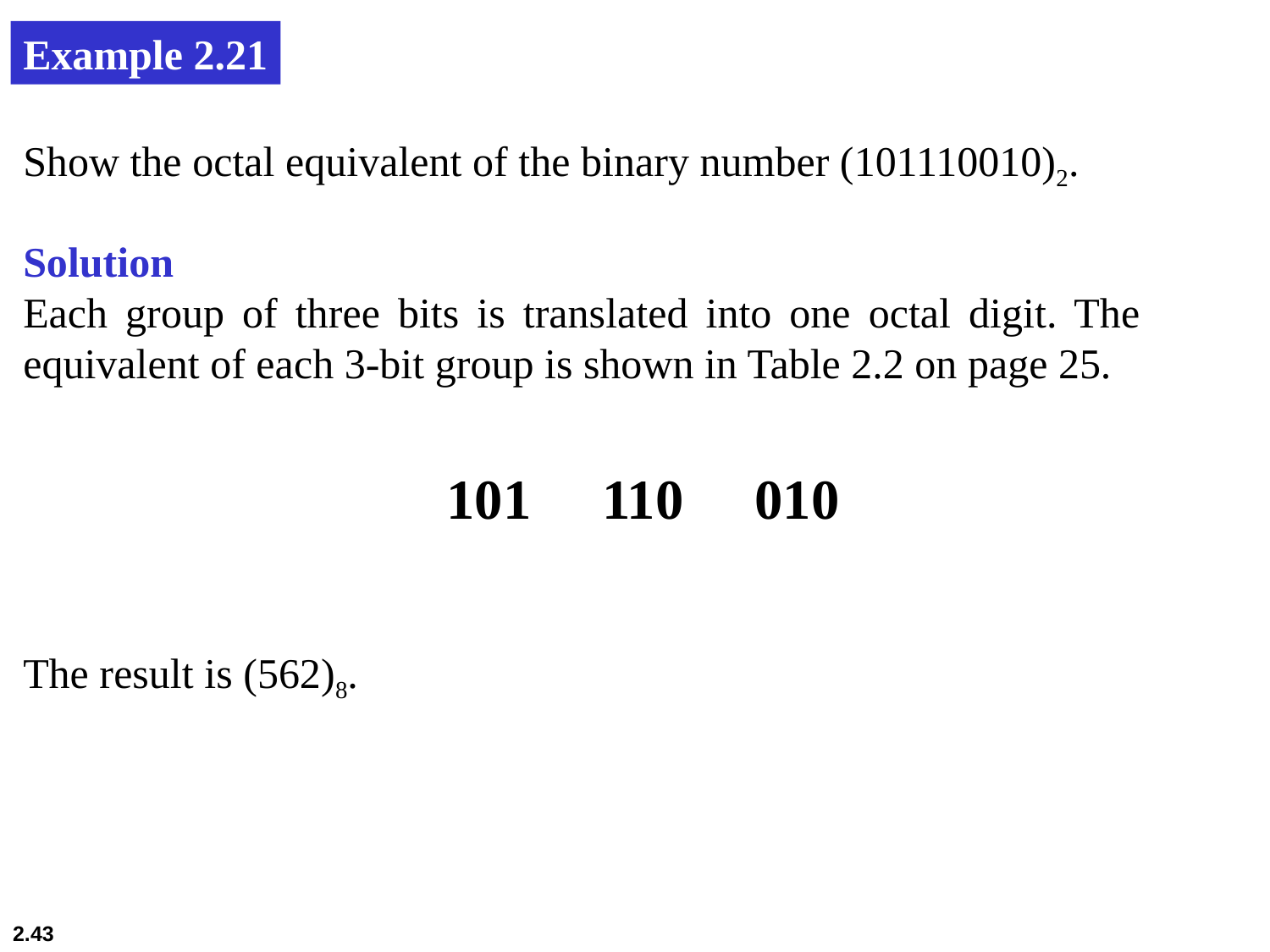

Example 2.21
Show the octal equivalent of the binary number (101110010)2.
Solution
Each group of three bits is translated into one octal digit. The equivalent of each 3-bit group is shown in Table 2.2 on page 25.
101     110     010
The result is (562)8.
2.43